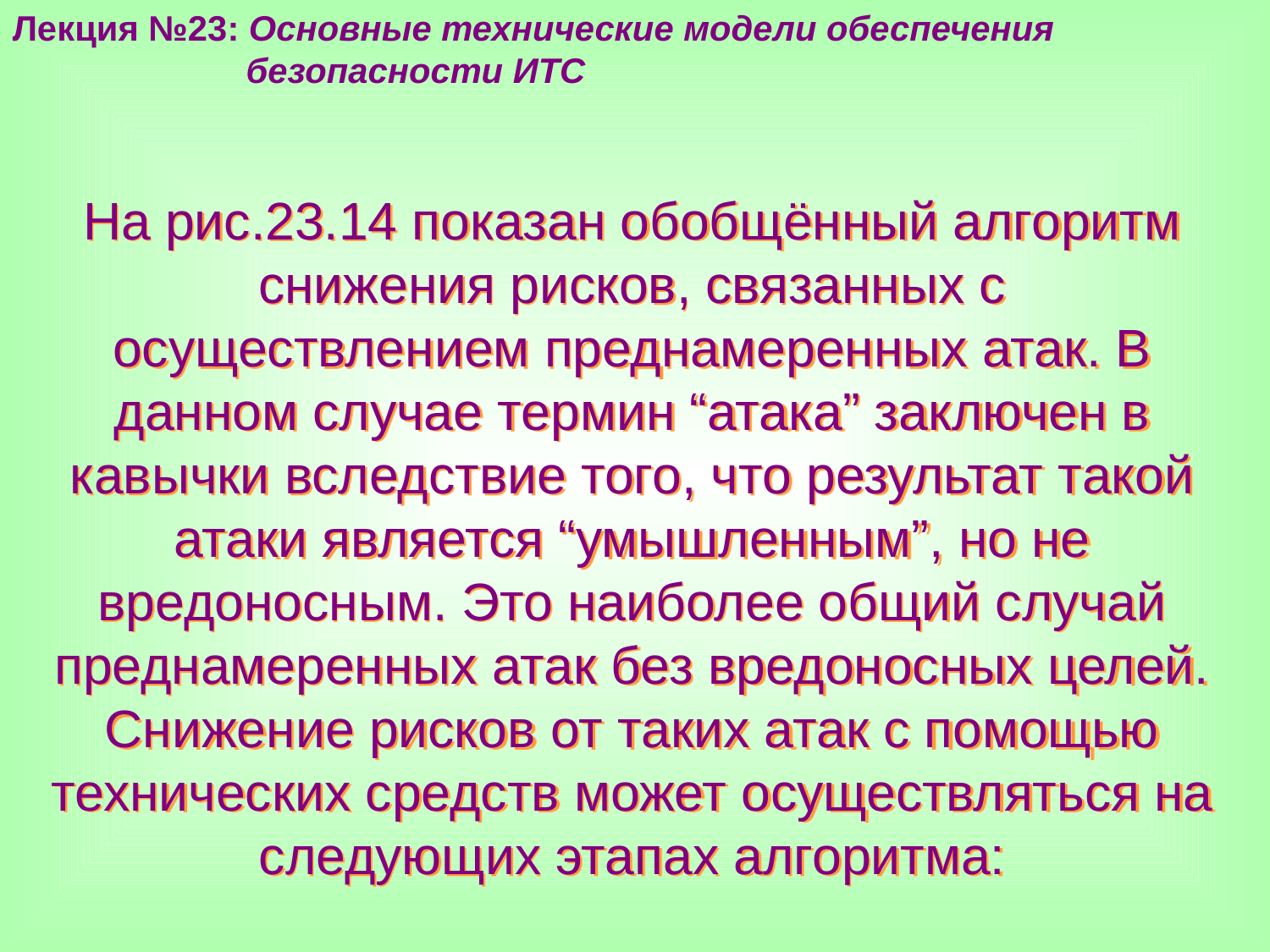

Лекция №23: Основные технические модели обеспечения
                        безопасности ИТС
На рис.23.14 показан обобщённый алгоритм снижения рисков, связанных с осуществлением преднамеренных атак. В данном случае термин “атака” заключен в кавычки вследствие того, что результат такой атаки является “умышленным”, но не вредоносным. Это наиболее общий случай преднамеренных атак без вредоносных целей.
Снижение рисков от таких атак с помощью технических средств может осуществляться на следующих этапах алгоритма: